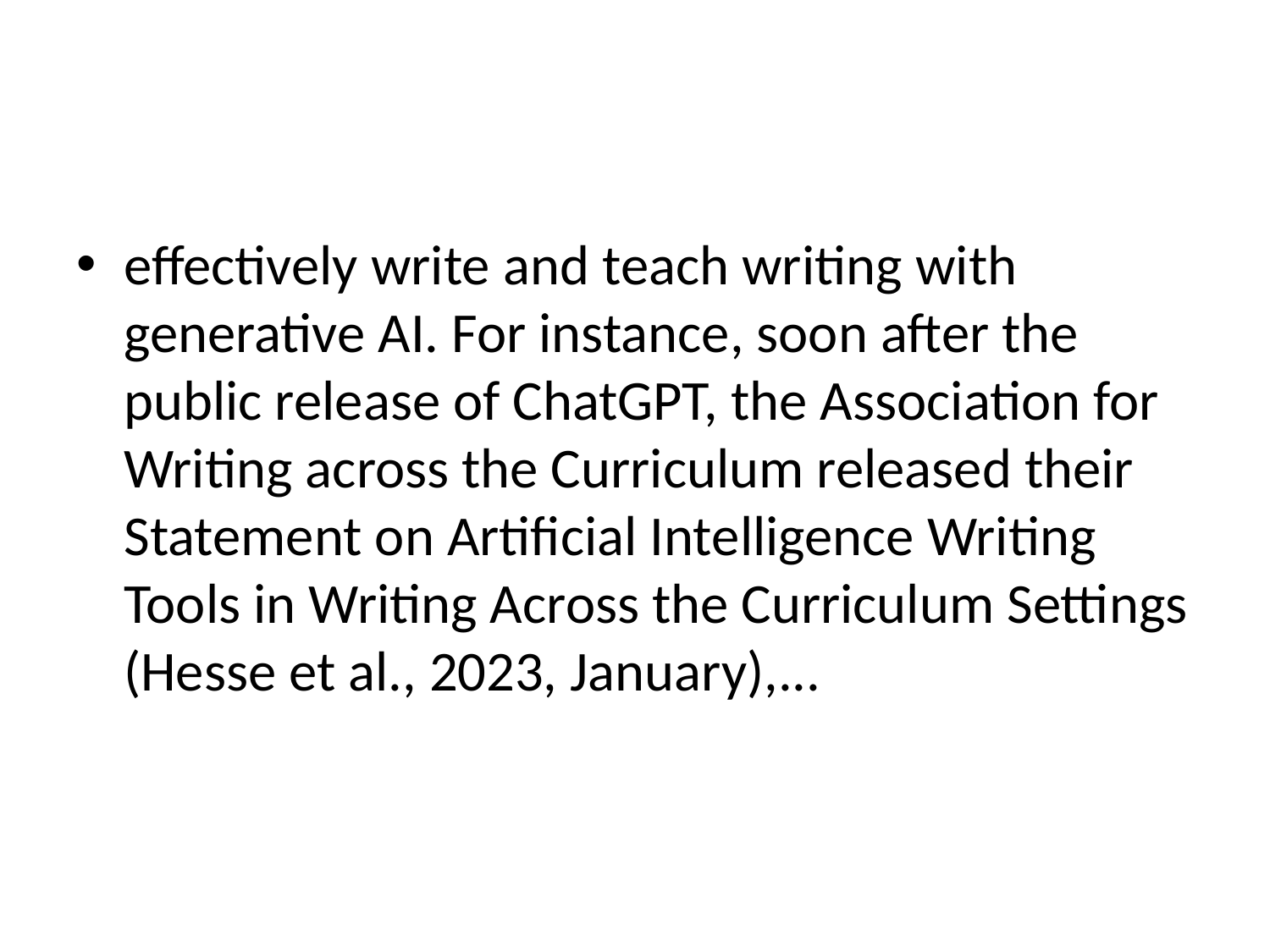

#
effectively write and teach writing with generative AI. For instance, soon after the public release of ChatGPT, the Association for Writing across the Curriculum released their Statement on Artificial Intelligence Writing Tools in Writing Across the Curriculum Settings (Hesse et al., 2023, January),...